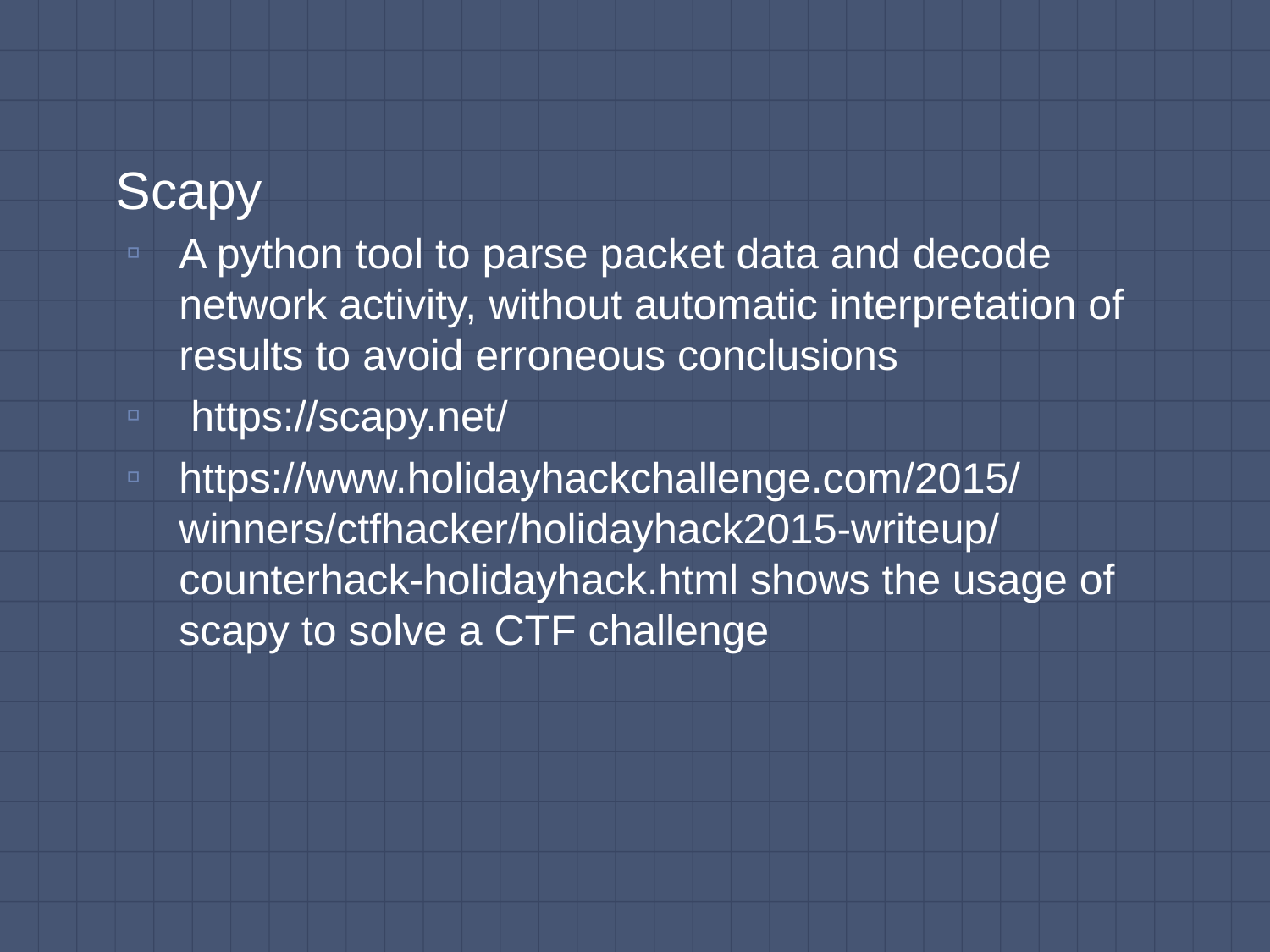

# Scapy

A python tool to parse packet data and decode network activity, without automatic interpretation of results to avoid erroneous conclusions
 https://scapy.net/
https://www.holidayhackchallenge.com/2015/winners/ctfhacker/holidayhack2015-writeup/counterhack-holidayhack.html shows the usage of scapy to solve a CTF challenge